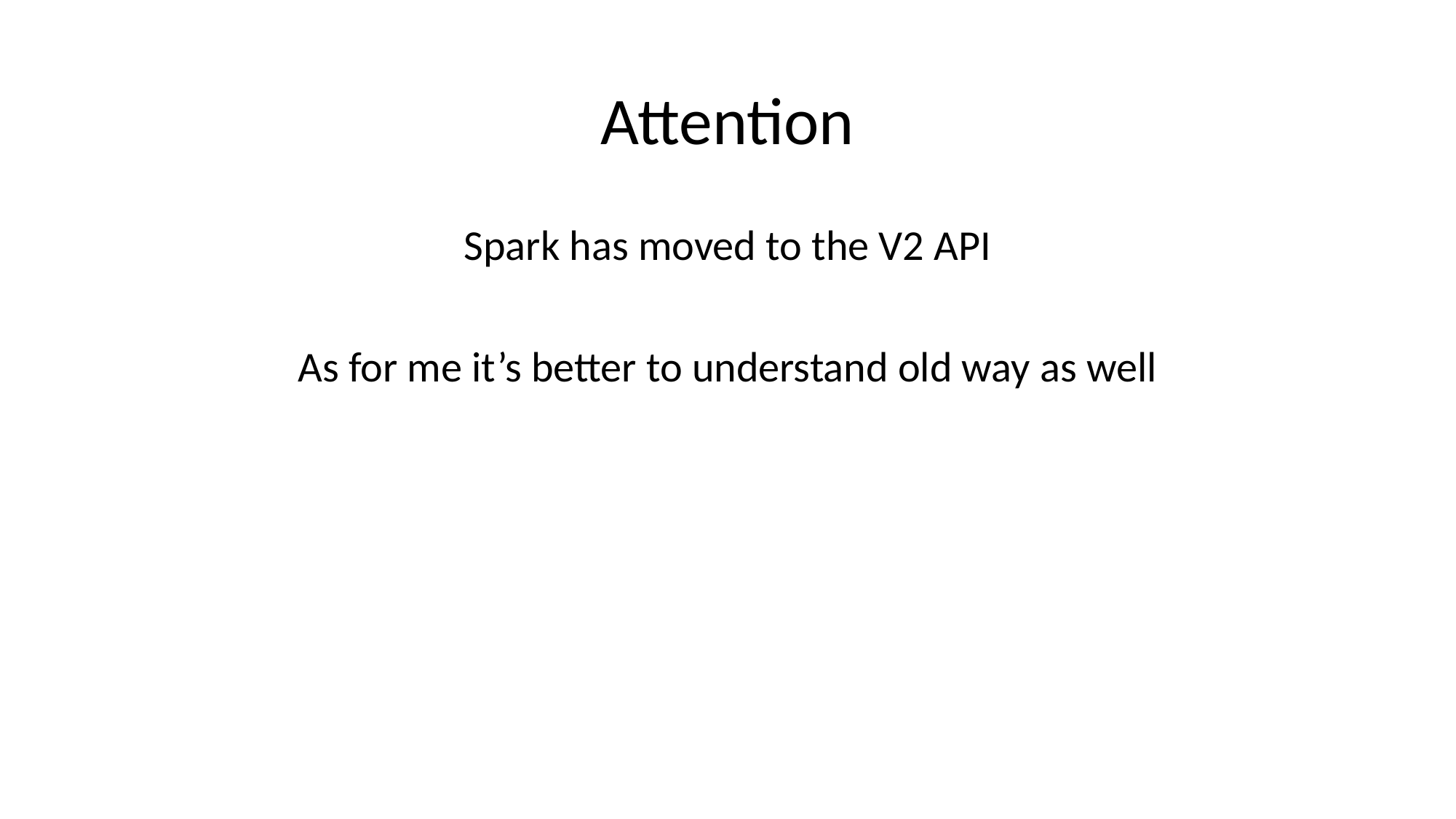

# Attention
Spark has moved to the V2 API

As for me it’s better to understand old way as well